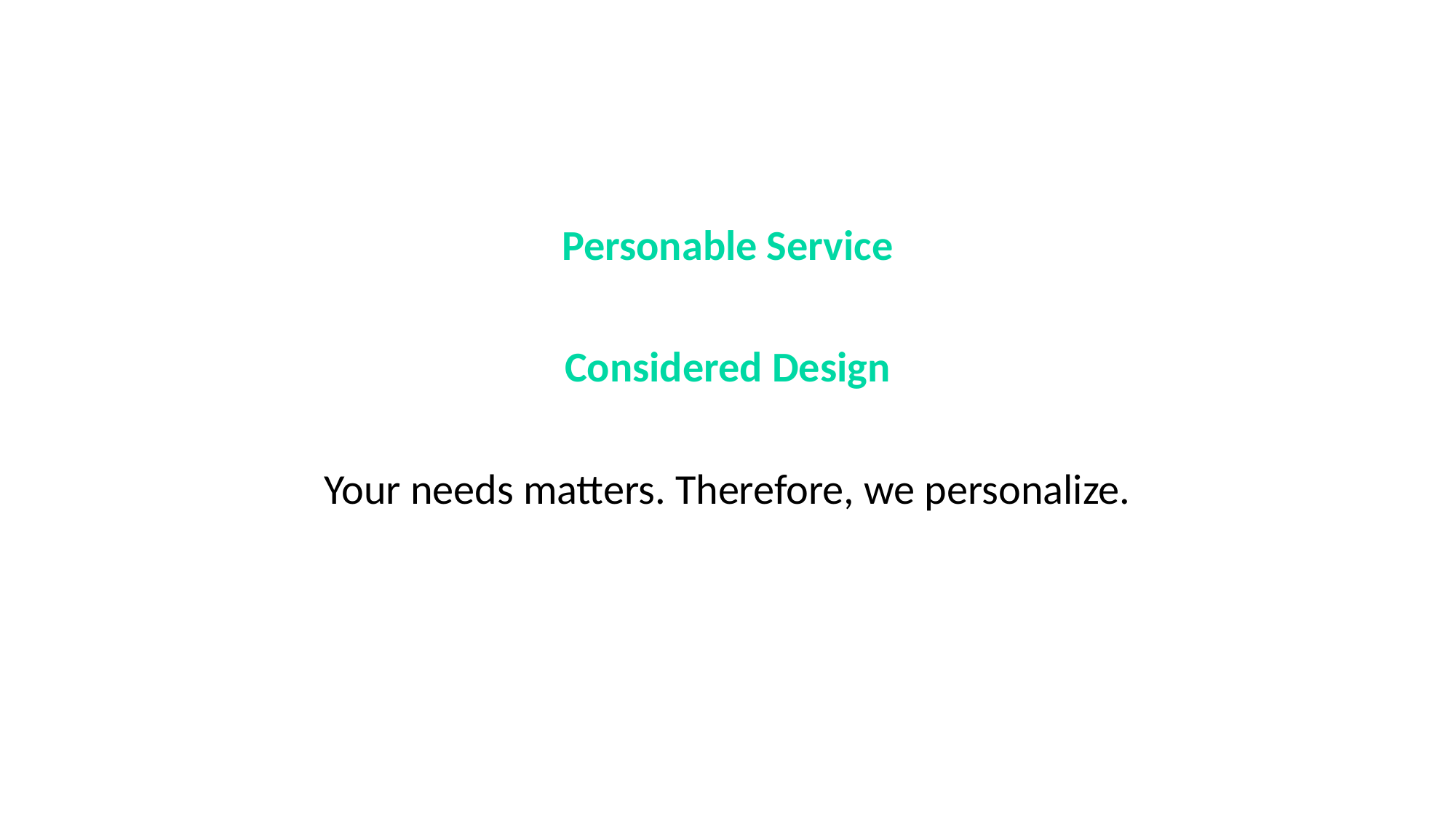

Personable Service

Considered Design

Your needs matters. Therefore, we personalize.